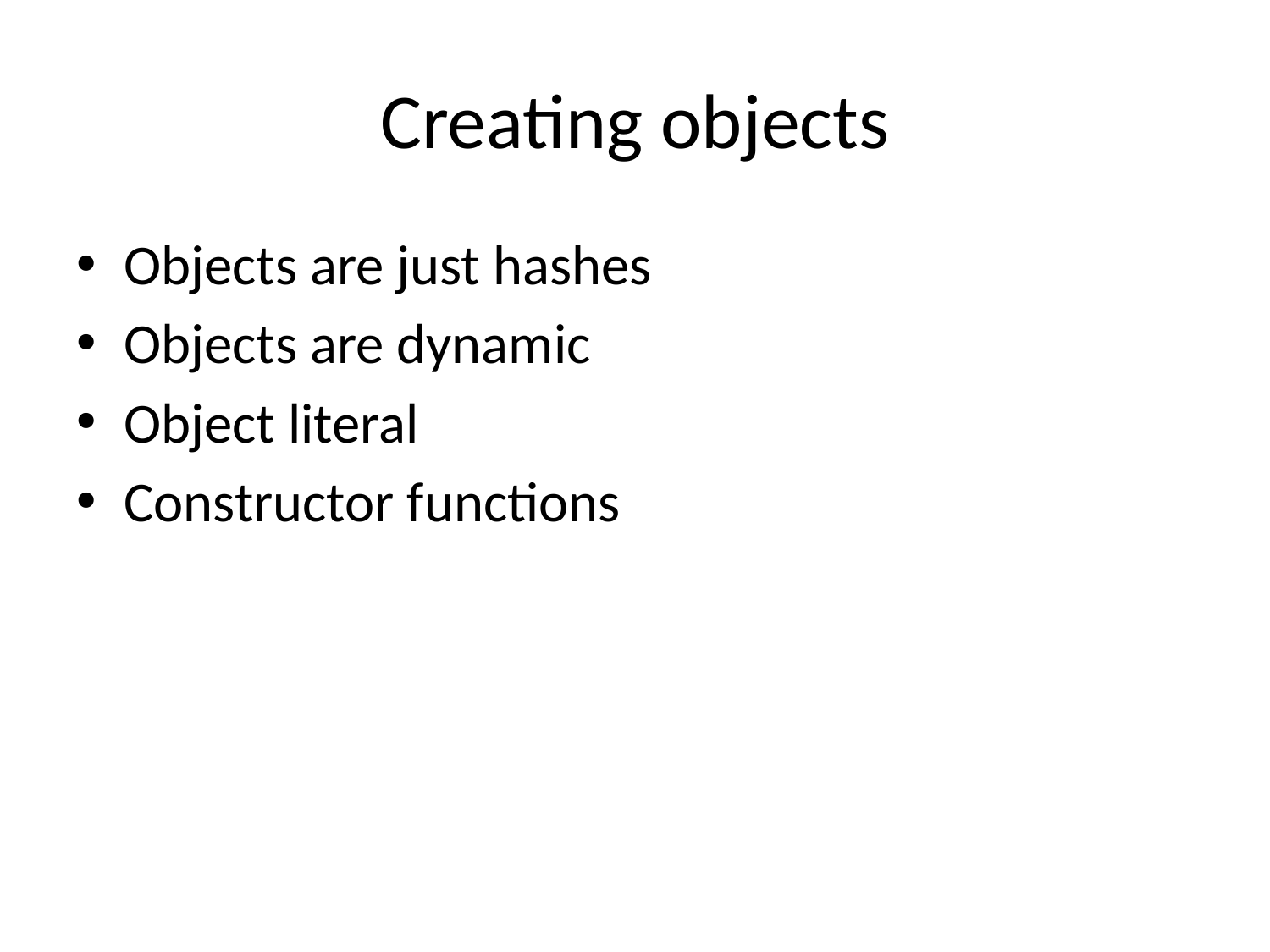

# Creating objects
Objects are just hashes
Objects are dynamic
Object literal
Constructor functions